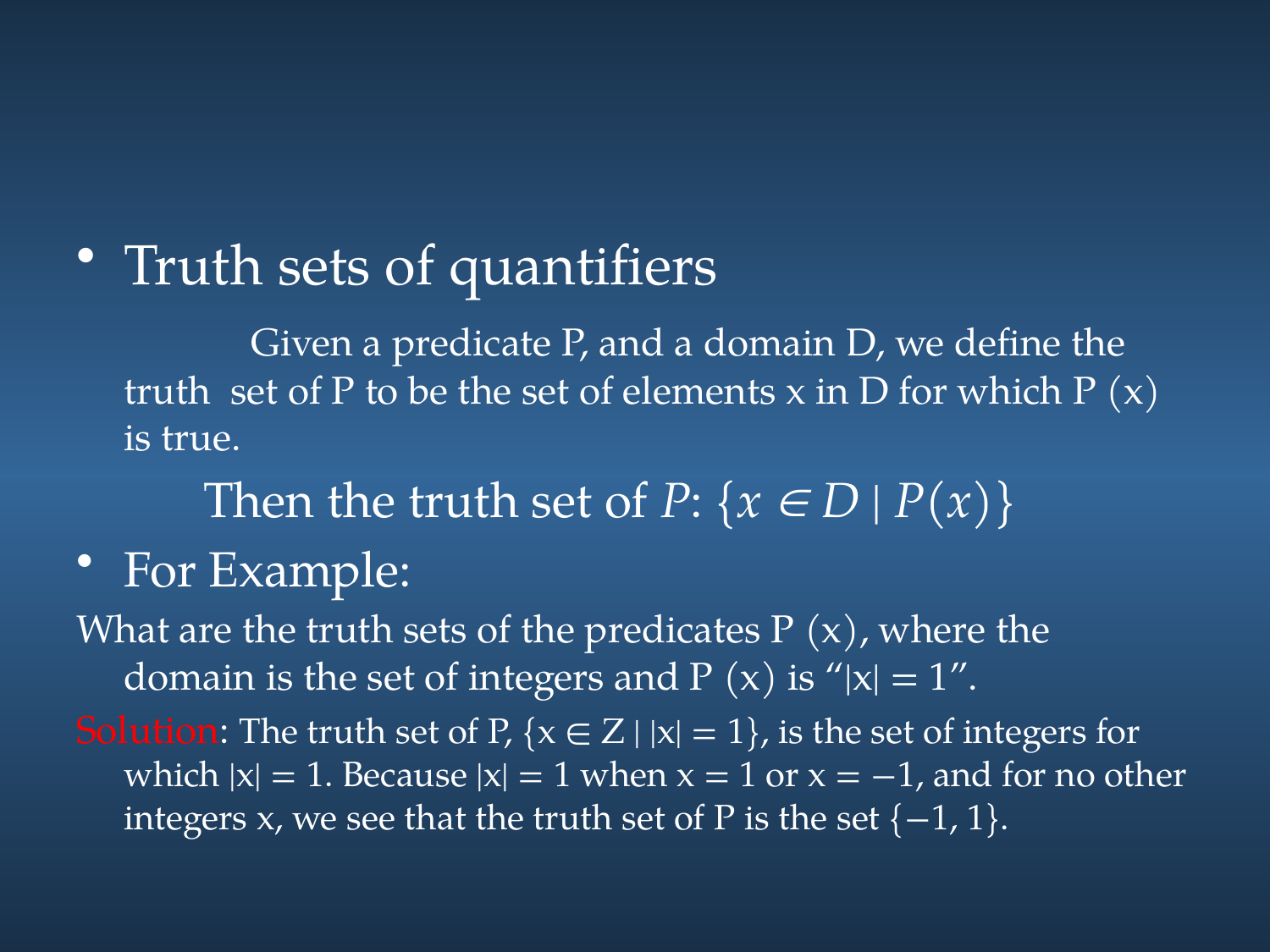

#
Truth sets of quantifiers
         	Given a predicate P, and a domain D, we define the truth  set of P to be the set of elements x in D for which P (x) is true.
 	Then the truth set of P: {x ∈ D | P(x)}
For Example:
What are the truth sets of the predicates P (x), where the domain is the set of integers and P (x) is “|x| = 1”.
Solution: The truth set of P, {x ∈ Z | |x| = 1}, is the set of integers for which |x| = 1. Because |x| = 1 when x = 1 or x = −1, and for no other integers x, we see that the truth set of P is the set {−1, 1}.